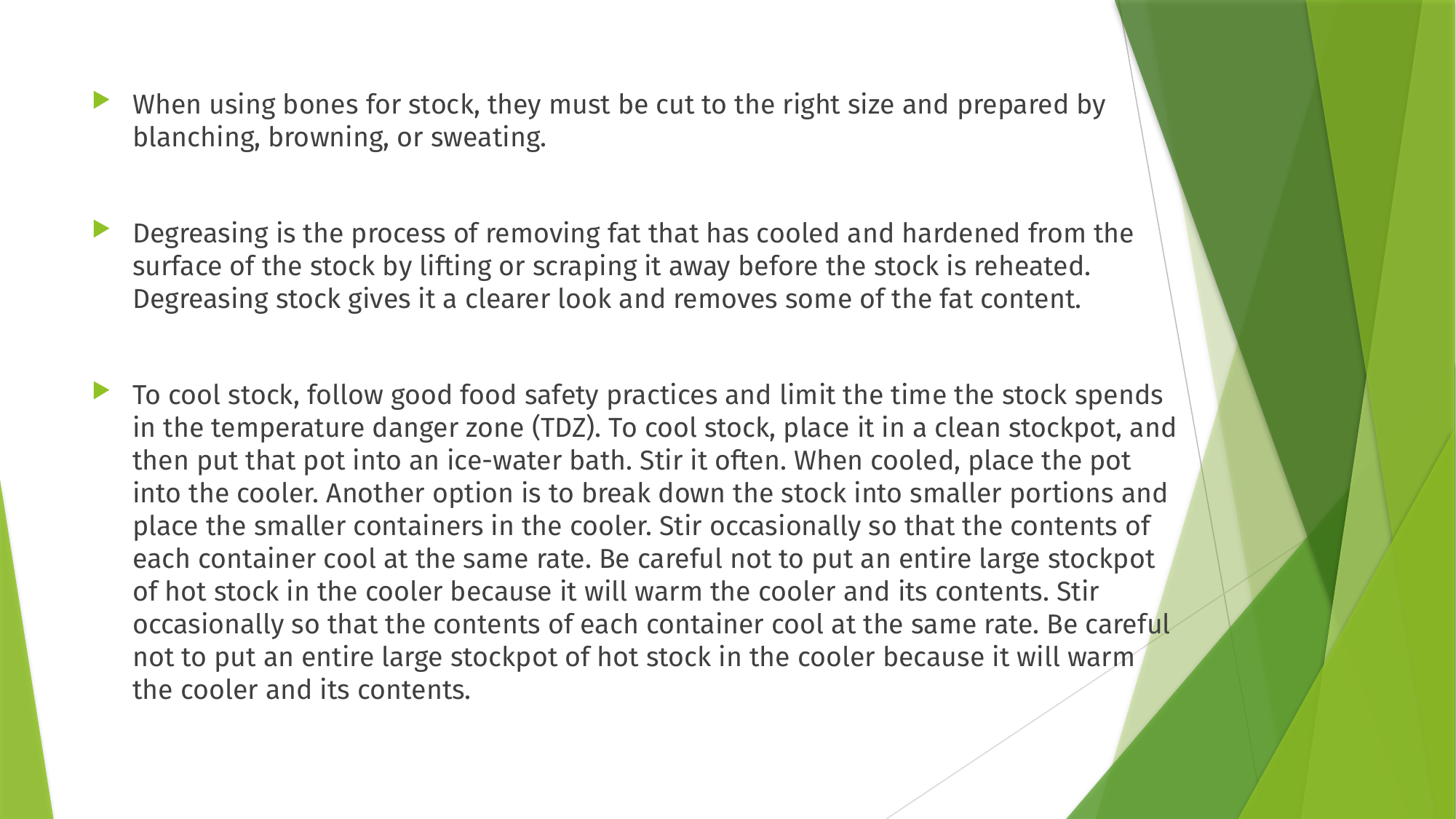

When using bones for stock, they must be cut to the right size and prepared by blanching, browning, or sweating.

Degreasing is the process of removing fat that has cooled and hardened from the surface of the stock by lifting or scraping it away before the stock is reheated. Degreasing stock gives it a clearer look and removes some of the fat content.

To cool stock, follow good food safety practices and limit the time the stock spends in the temperature danger zone (TDZ). To cool stock, place it in a clean stockpot, and then put that pot into an ice-water bath. Stir it often. When cooled, place the pot into the cooler. Another option is to break down the stock into smaller portions and place the smaller containers in the cooler. Stir occasionally so that the contents of each container cool at the same rate. Be careful not to put an entire large stockpot of hot stock in the cooler because it will warm the cooler and its contents. Stir occasionally so that the contents of each container cool at the same rate. Be careful not to put an entire large stockpot of hot stock in the cooler because it will warm the cooler and its contents.